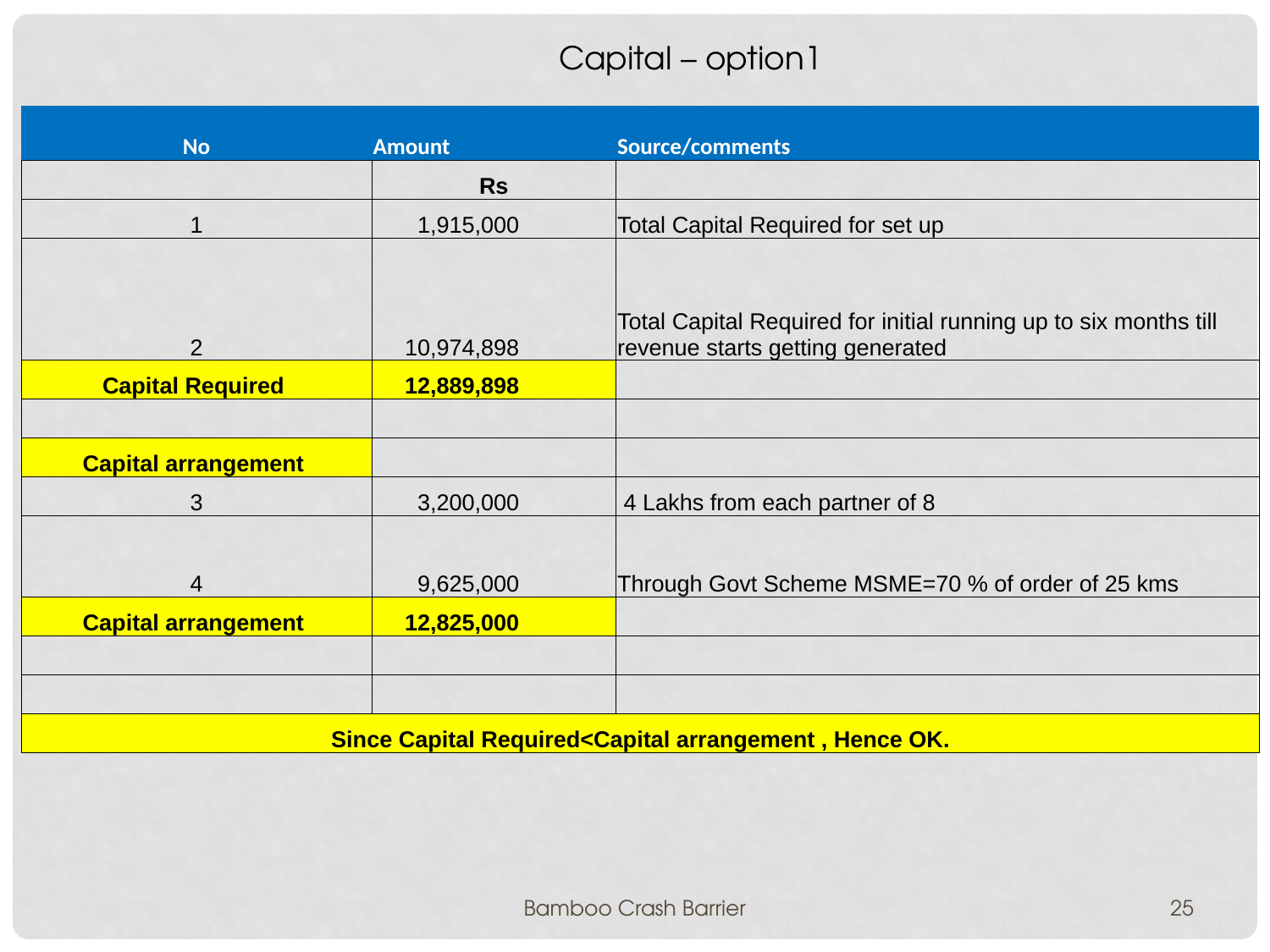

Capital – option1

| No | Amount | Source/comments |
| --- | --- | --- |
|  | Rs |  |
| 1 | 1,915,000 | Total Capital Required for set up |
| 2 | 10,974,898 | Total Capital Required for initial running up to six months till revenue starts getting generated |
| Capital Required | 12,889,898 |  |
|  |  |  |
| Capital arrangement |  |  |
| 3 | 3,200,000 | 4 Lakhs from each partner of 8 |
| 4 | 9,625,000 | Through Govt Scheme MSME=70 % of order of 25 kms |
| Capital arrangement | 12,825,000 |  |
|  |  |  |
|  |  |  |
| Since Capital Required<Capital arrangement , Hence OK. |  |  |
Bamboo Crash Barrier
25